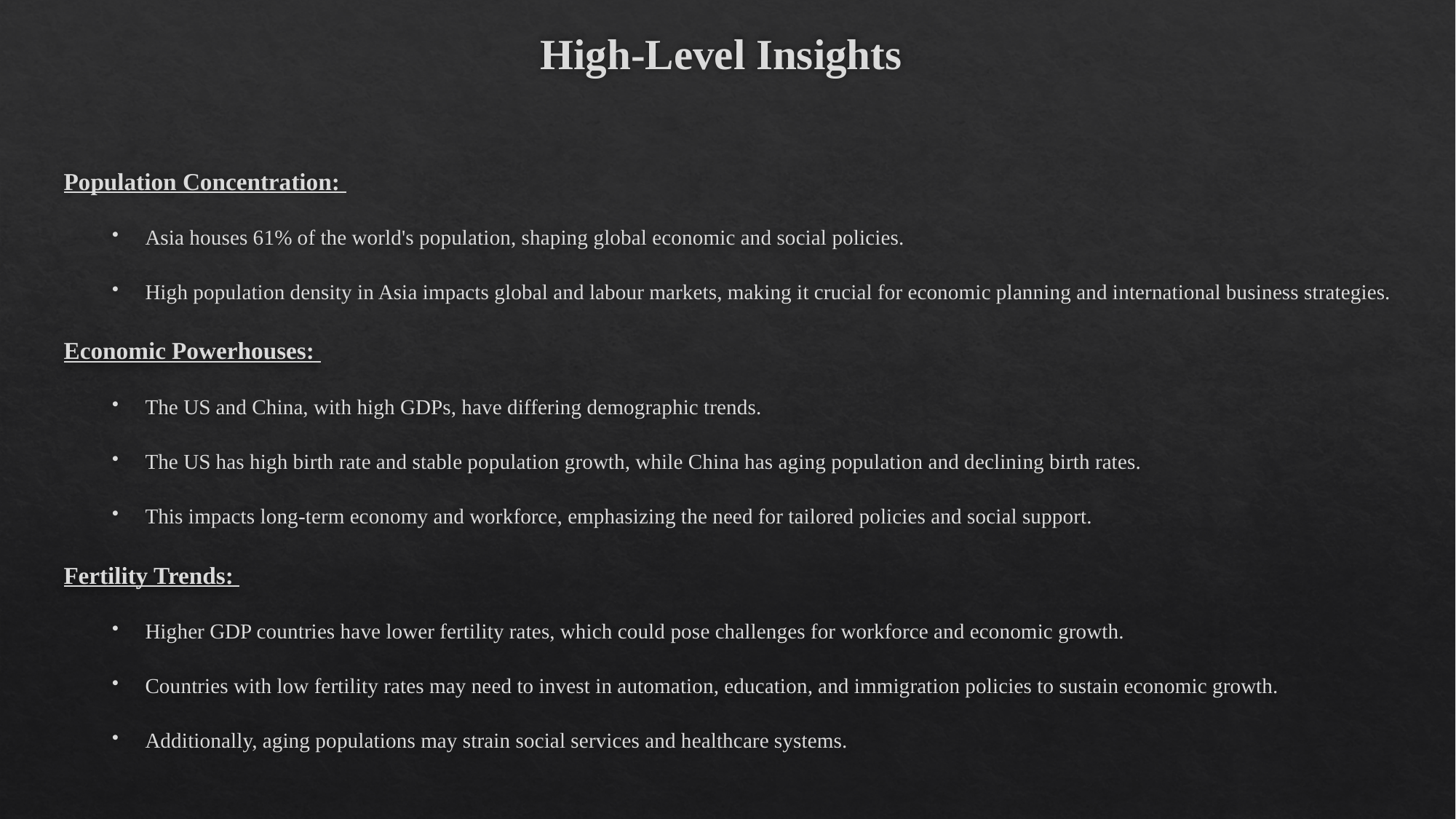

# High-Level Insights
Population Concentration:
Asia houses 61% of the world's population, shaping global economic and social policies.
High population density in Asia impacts global and labour markets, making it crucial for economic planning and international business strategies.
Economic Powerhouses:
The US and China, with high GDPs, have differing demographic trends.
The US has high birth rate and stable population growth, while China has aging population and declining birth rates.
This impacts long-term economy and workforce, emphasizing the need for tailored policies and social support.
Fertility Trends:
Higher GDP countries have lower fertility rates, which could pose challenges for workforce and economic growth.
Countries with low fertility rates may need to invest in automation, education, and immigration policies to sustain economic growth.
Additionally, aging populations may strain social services and healthcare systems.